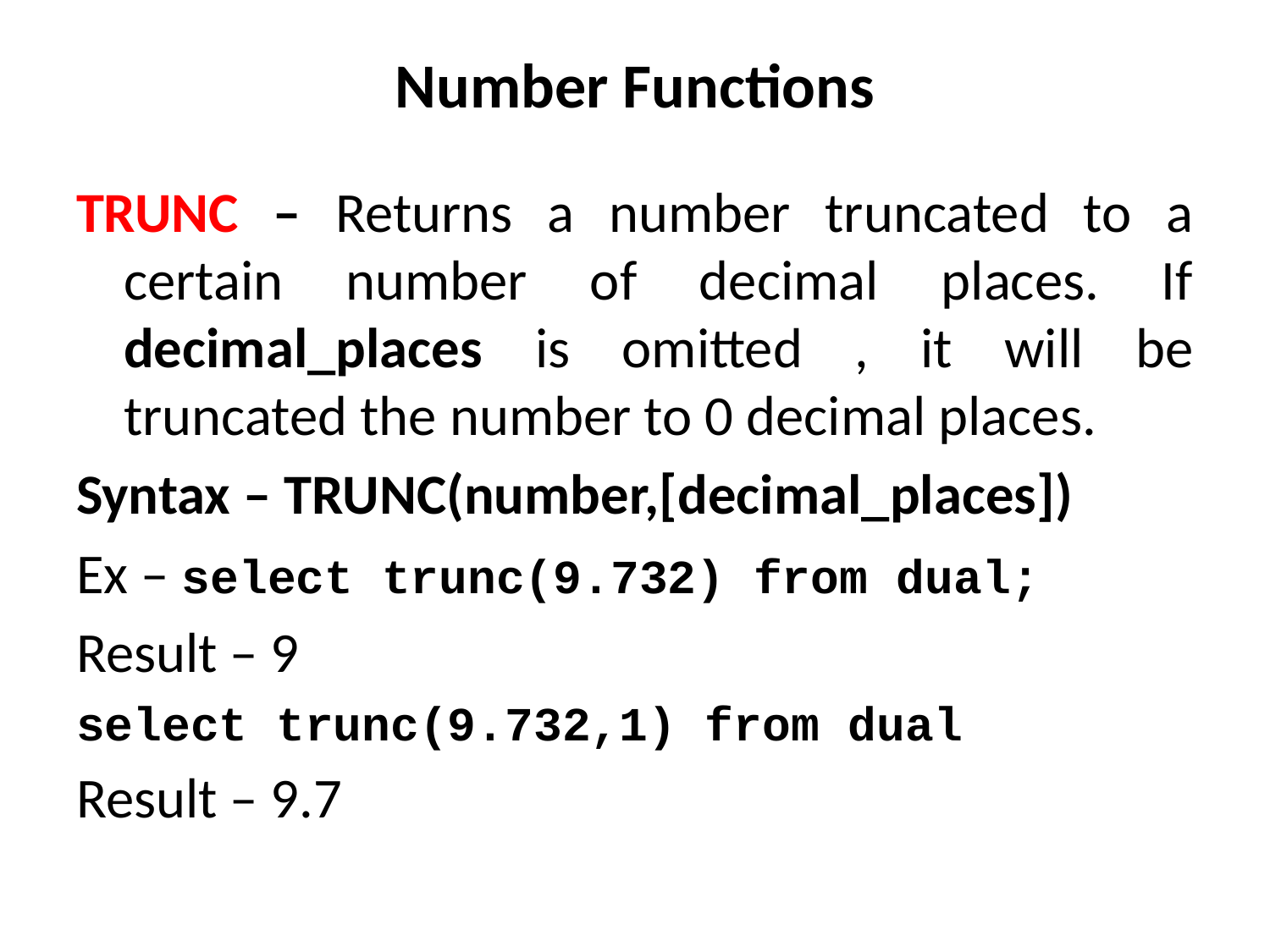

# Number Functions
TRUNC – Returns a number truncated to a certain number of decimal places. If decimal_places is omitted , it will be truncated the number to 0 decimal places.
Syntax – TRUNC(number,[decimal_places])
Ex – select trunc(9.732) from dual;
Result – 9
select trunc(9.732,1) from dual
Result – 9.7